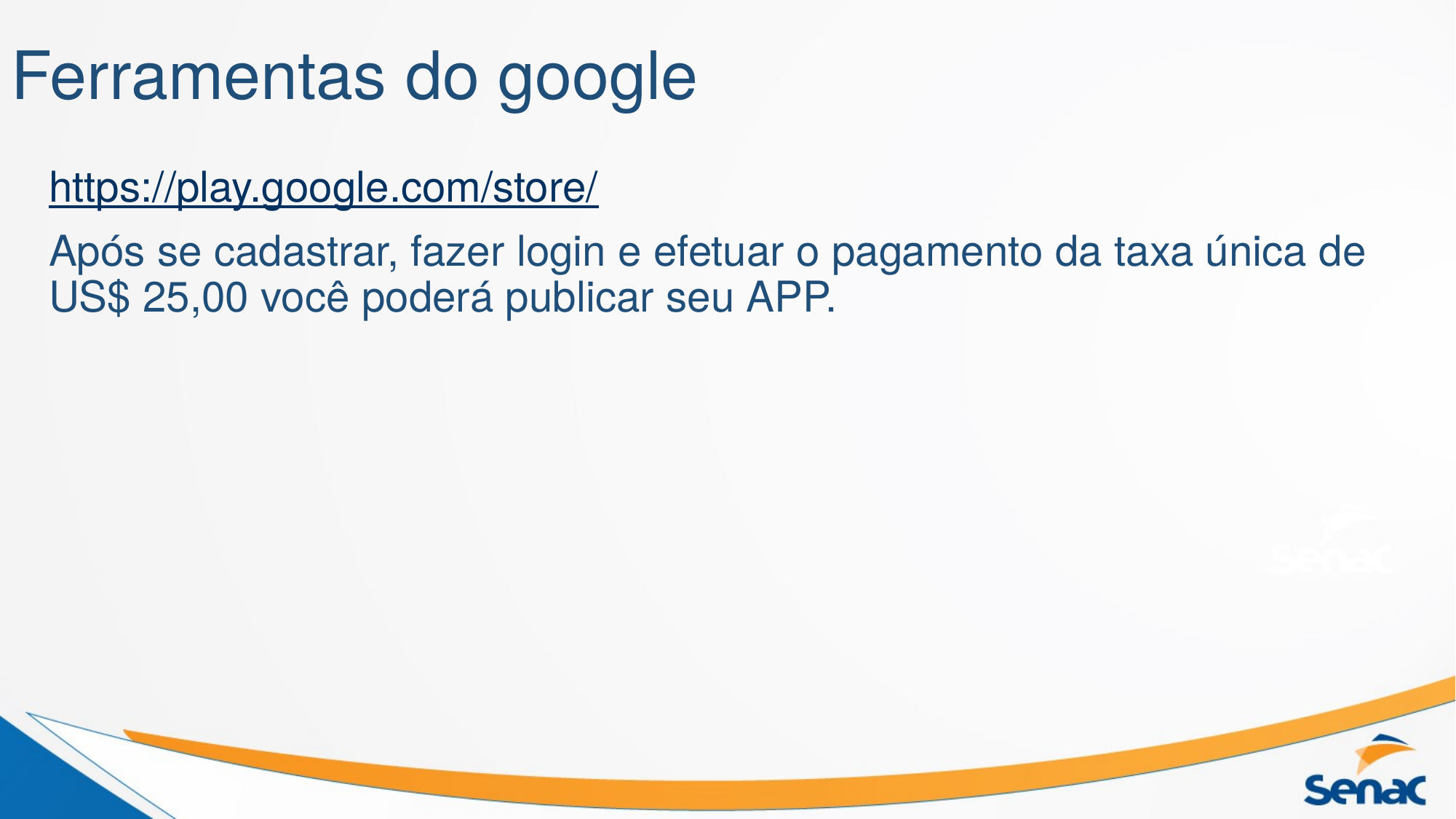

# Ferramentas do google
https://play.google.com/store/
Após se cadastrar, fazer login e efetuar o pagamento da taxa única de US$ 25,00 você poderá publicar seu APP.